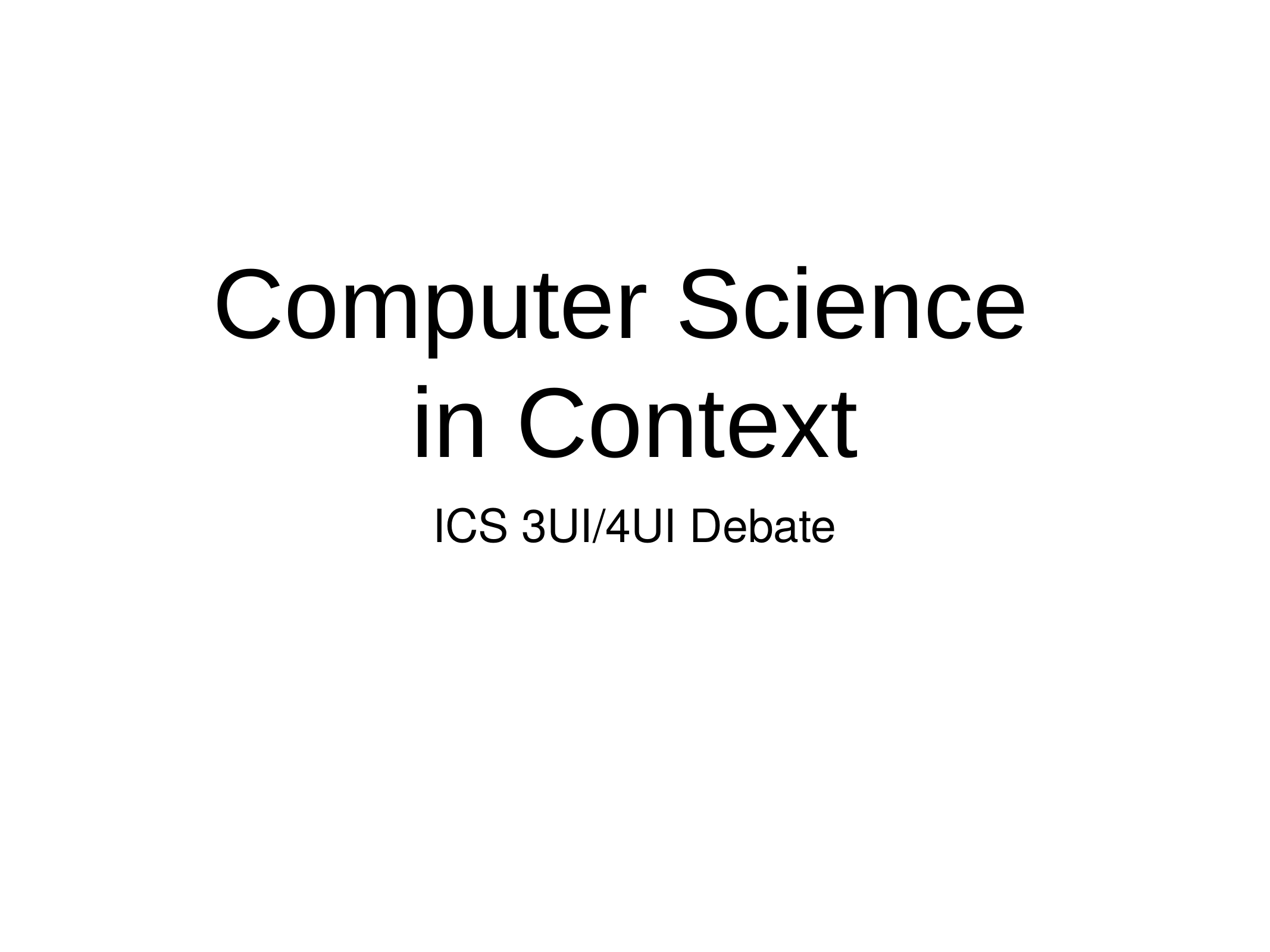

# Computer Science
in Context
ICS 3UI/4UI Debate
1